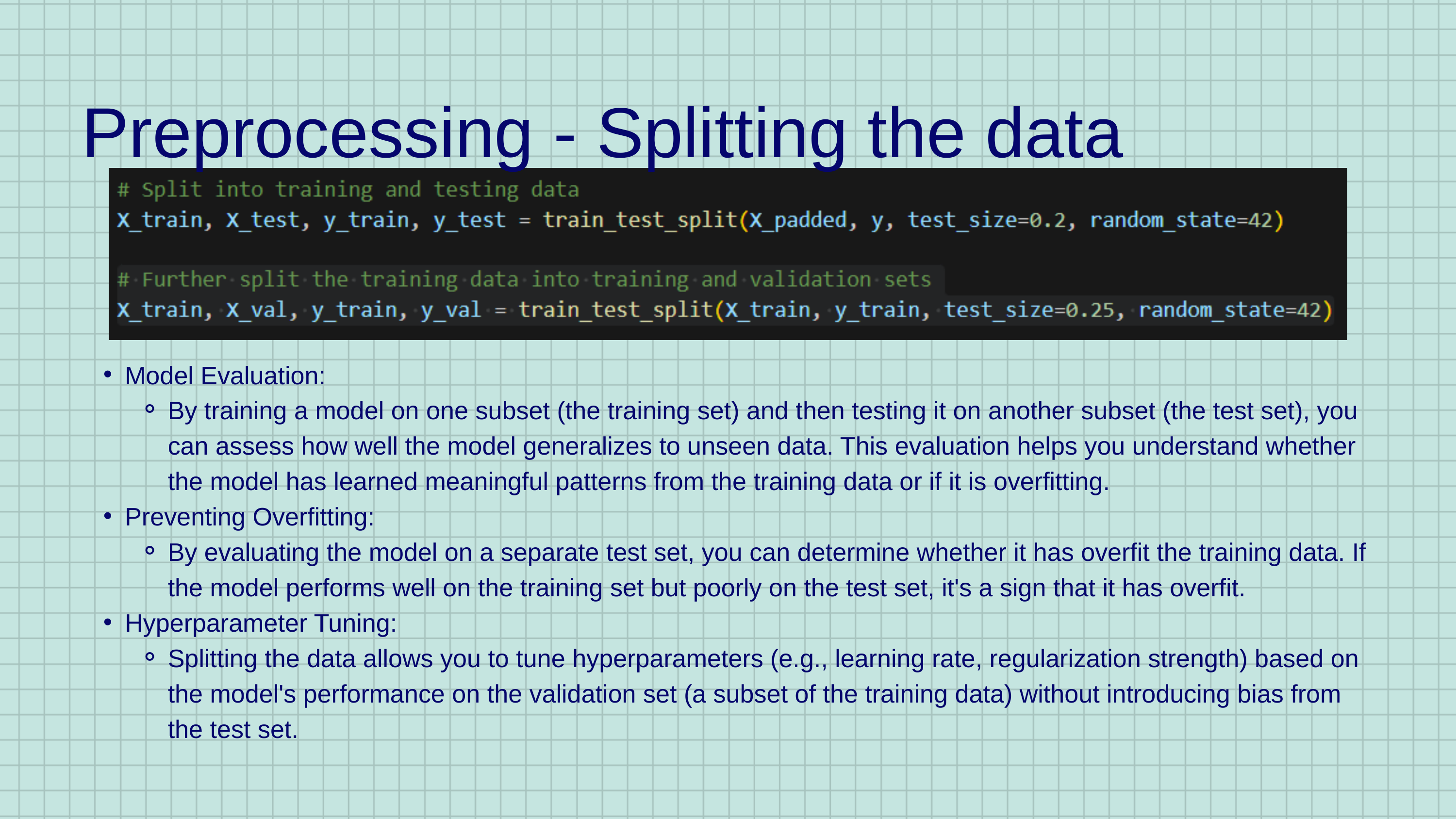

Preprocessing - Splitting the data

Model Evaluation:
By training a model on one subset (the training set) and then testing it on another subset (the test set), you can assess how well the model generalizes to unseen data. This evaluation helps you understand whether the model has learned meaningful patterns from the training data or if it is overfitting.
Preventing Overfitting:
By evaluating the model on a separate test set, you can determine whether it has overfit the training data. If the model performs well on the training set but poorly on the test set, it's a sign that it has overfit.
Hyperparameter Tuning:
Splitting the data allows you to tune hyperparameters (e.g., learning rate, regularization strength) based on the model's performance on the validation set (a subset of the training data) without introducing bias from the test set.